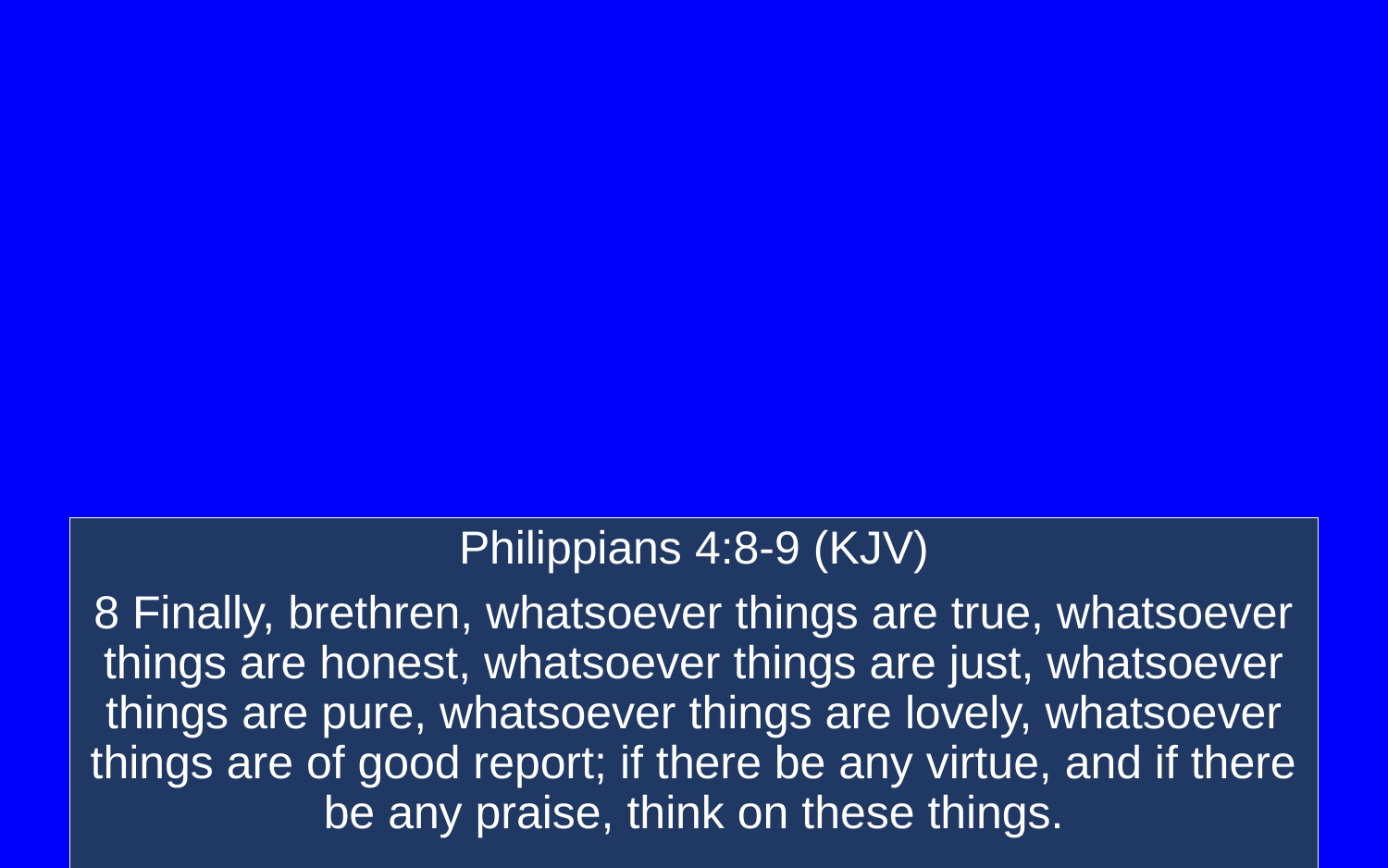

Philippians 4:8-9 (KJV)
8 Finally, brethren, whatsoever things are true, whatsoever things are honest, whatsoever things are just, whatsoever things are pure, whatsoever things are lovely, whatsoever things are of good report; if there be any virtue, and if there be any praise, think on these things.